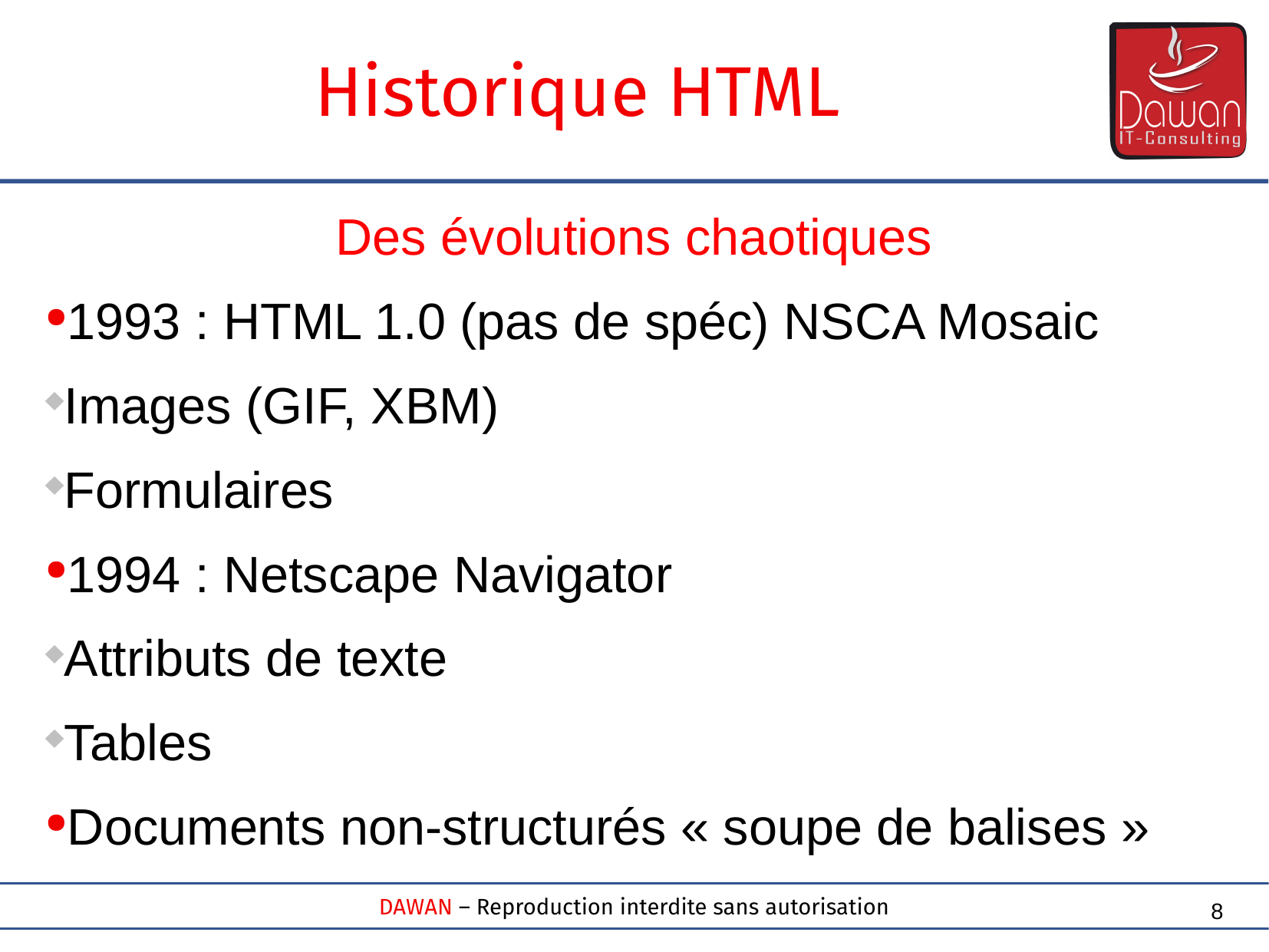

Historique HTML
Des évolutions chaotiques
1993 : HTML 1.0 (pas de spéc) NSCA Mosaic
Images (GIF, XBM)
Formulaires
1994 : Netscape Navigator
Attributs de texte
Tables
Documents non-structurés « soupe de balises »
8